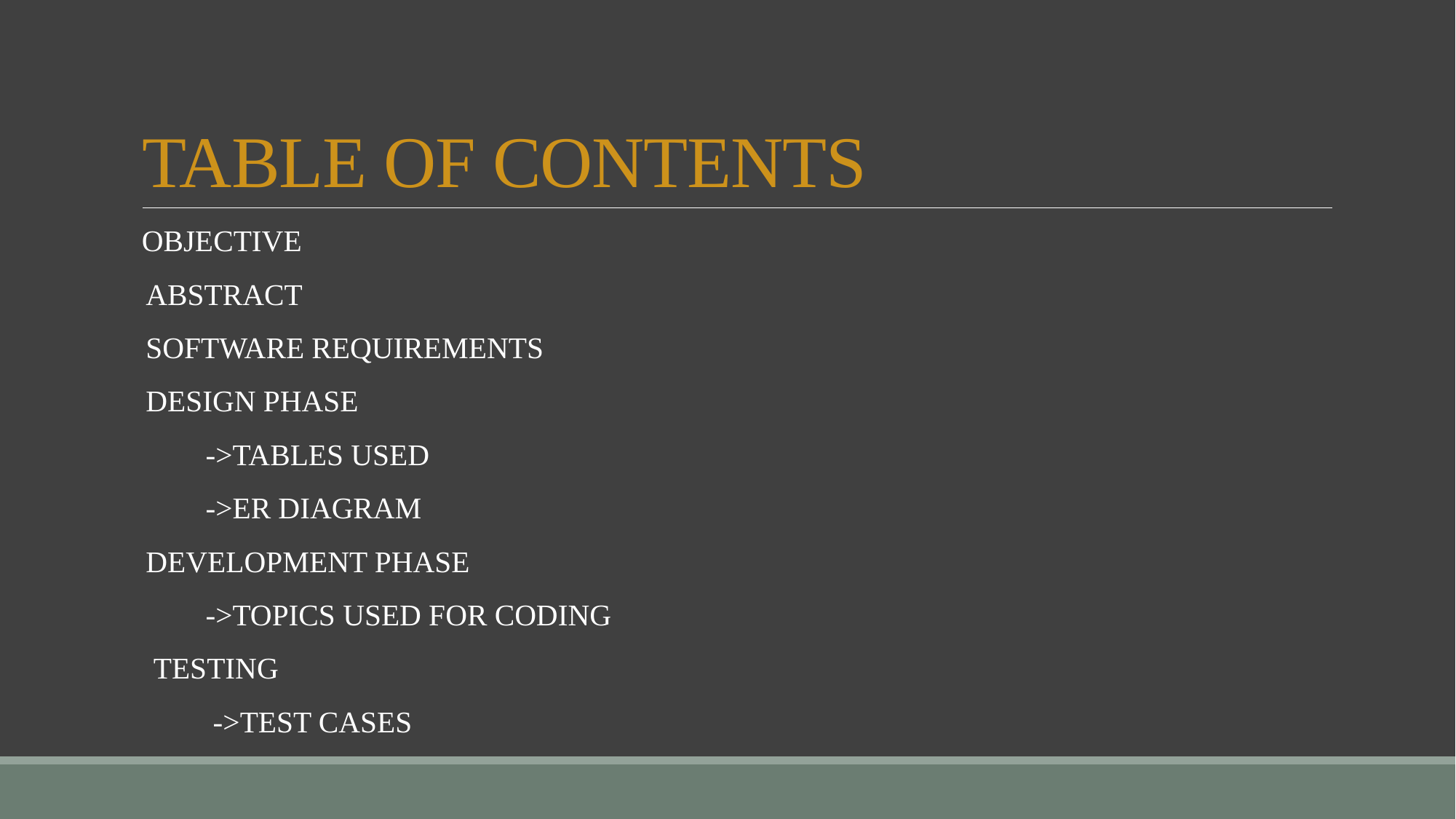

# TABLE OF CONTENTS
OBJECTIVE
  ABSTRACT
  SOFTWARE REQUIREMENTS
  DESIGN PHASE
          ->TABLES USED
          ->ER DIAGRAM
  DEVELOPMENT PHASE
          ->TOPICS USED FOR CODING
   TESTING
           ->TEST CASES